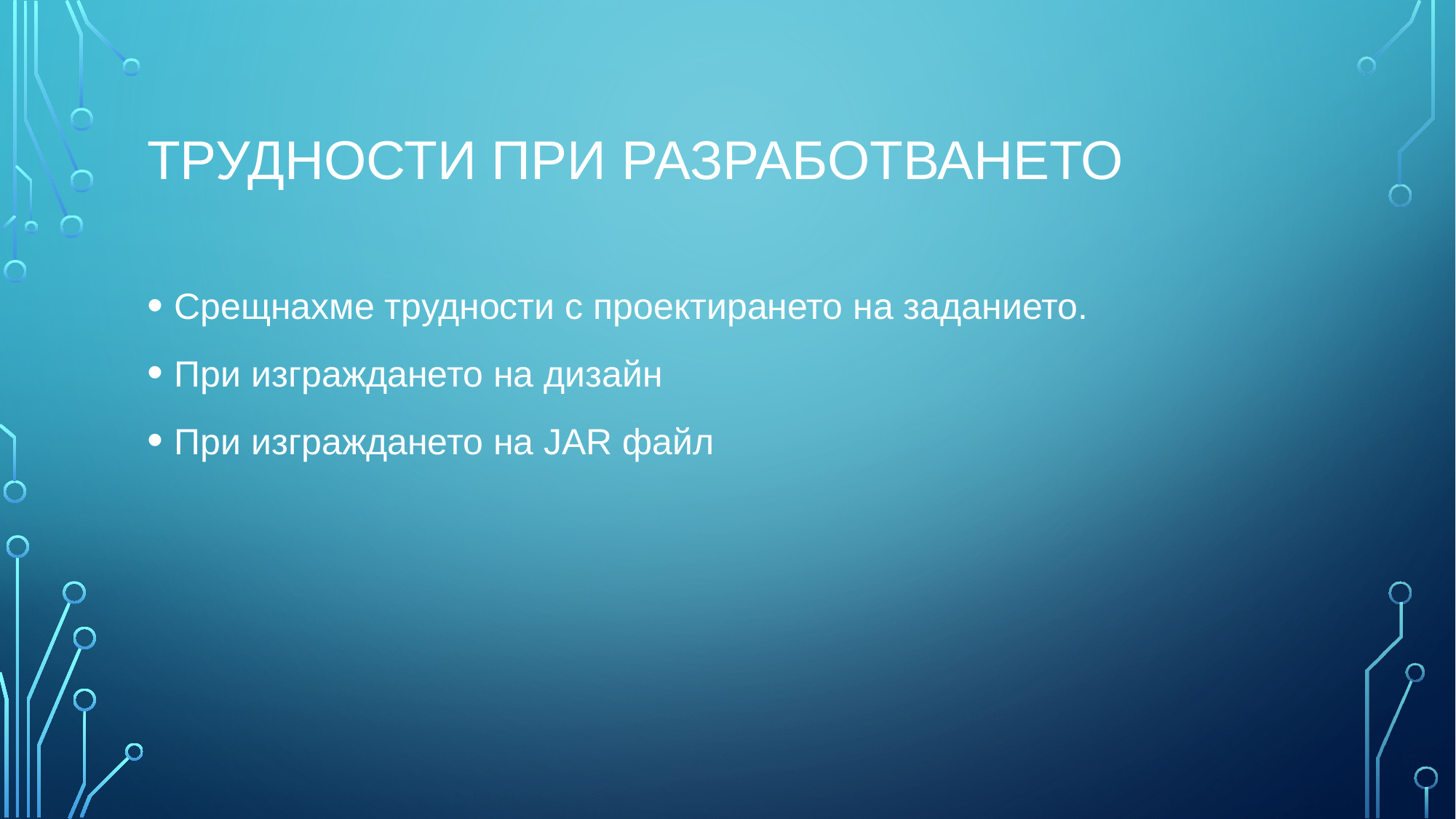

# Трудности при разработването
Срещнахме трудности с проектирането на заданието.
При изграждането на дизайн
При изграждането на JAR файл